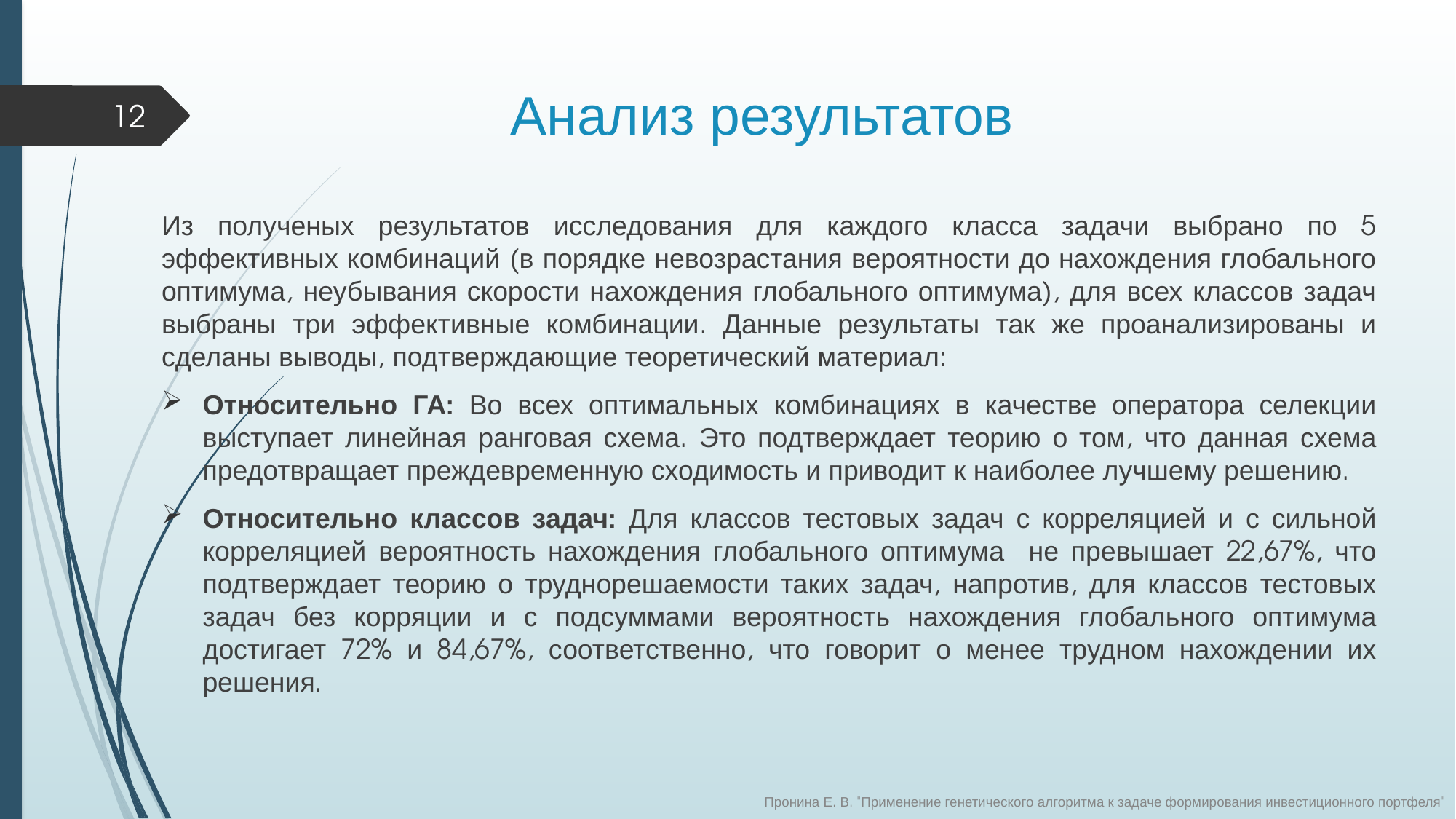

# Анализ результатов
12
Из полученых результатов исследования для каждого класса задачи выбрано по 5 эффективных комбинаций (в порядке невозрастания вероятности до нахождения глобального оптимума, неубывания скорости нахождения глобального оптимума), для всех классов задач выбраны три эффективные комбинации. Данные результаты так же проанализированы и сделаны выводы, подтверждающие теоретический материал:
Относительно ГА: Во всех оптимальных комбинациях в качестве оператора селекции выступает линейная ранговая схема. Это подтверждает теорию о том, что данная схема предотвращает преждевременную сходимость и приводит к наиболее лучшему решению.
Относительно классов задач: Для классов тестовых задач с корреляцией и с сильной корреляцией вероятность нахождения глобального оптимума  не превышает 22,67%, что подтверждает теорию о труднорешаемости таких задач, напротив, для классов тестовых задач без корряции и с подсуммами вероятность нахождения глобального оптимума достигает 72% и 84,67%, соответственно, что говорит о менее трудном нахождении их решения.
Пронина Е. В. "Применение генетического алгоритма к задаче формирования инвестиционного портфеля"